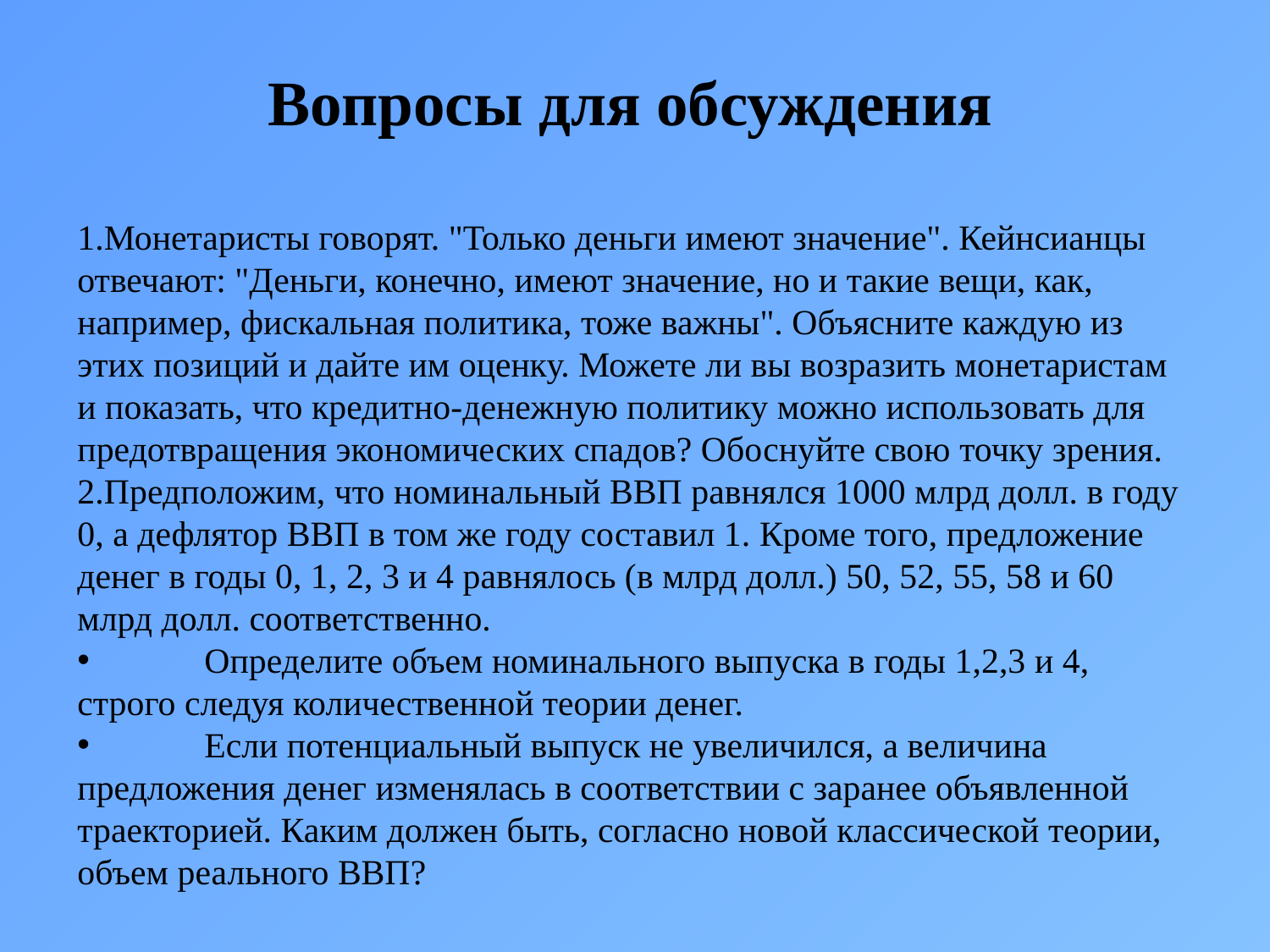

Вопросы для обсуждения

1.Монетаристы говорят. "Только деньги имеют значение". Кейнсианцы отвечают: "Деньги, конечно, имеют значение, но и такие вещи, как, например, фискальная политика, тоже важны". Объясните каждую из этих позиций и дайте им оценку. Можете ли вы возразить монетаристам и показать, что кредитно-денежную политику можно использовать для предотвращения экономических спадов? Обоснуйте свою точку зрения.
2.Предположим, что номинальный ВВП равнялся 1000 млрд долл. в году 0, а дефлятор ВВП в том же году составил 1. Кроме того, предложение денег в годы 0, 1, 2, 3 и 4 равнялось (в млрд долл.) 50, 52, 55, 58 и 60 млрд долл. соответственно.
	Определите объем номинального выпуска в годы 1,2,3 и 4, строго следуя количественной теории денег.
	Если потенциальный выпуск не увеличился, а величина предложения денег изменялась в соответствии с заранее объявленной траекторией. Каким должен быть, согласно новой классической теории, объем реального ВВП?